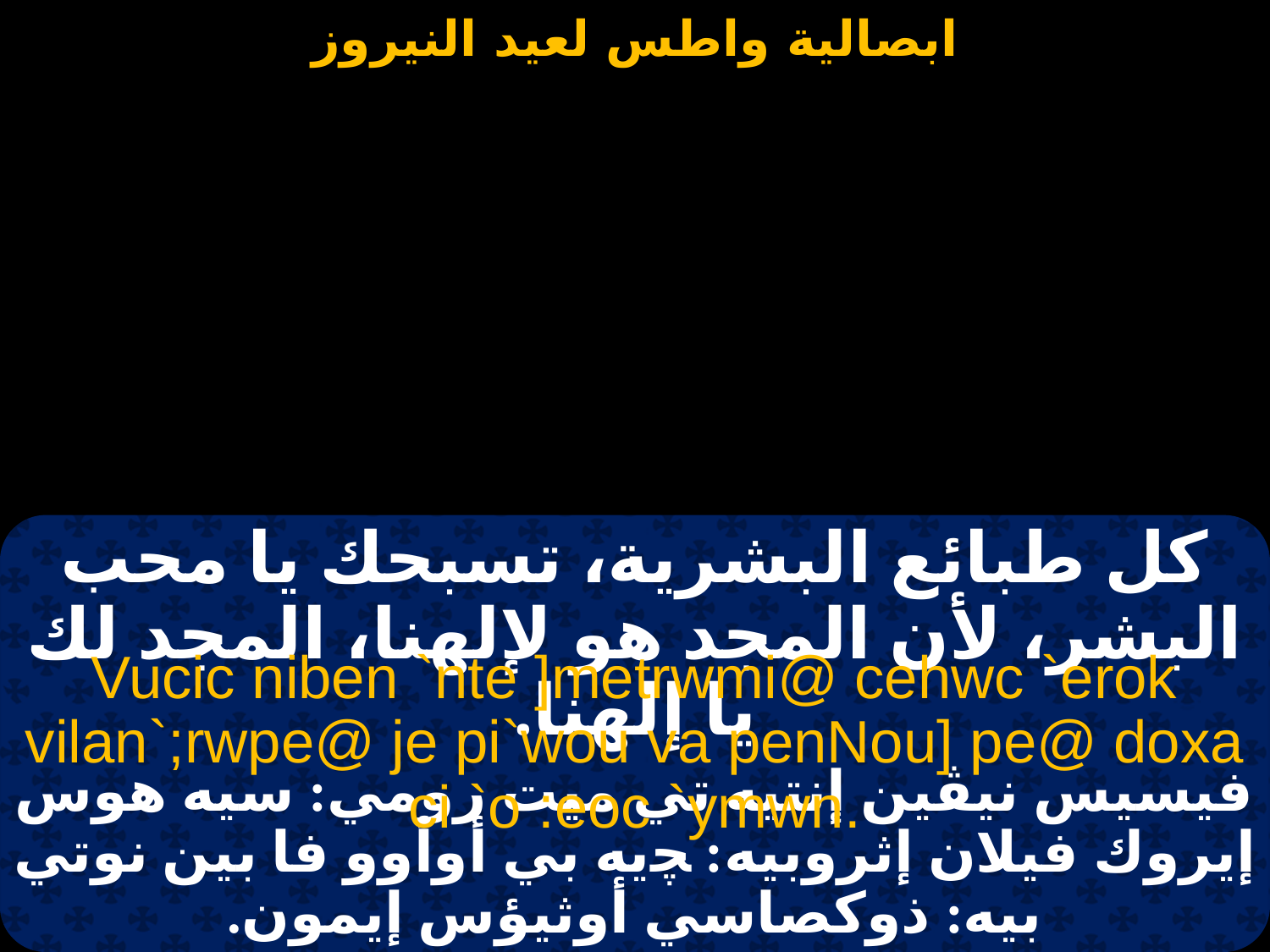

#
كل طبائع البشرية، تسبحك يا محب البشر، لأن المجد هو لإلهنا، المجد لك يا إلهنا.
Vucic niben `nte ]metrwmi@ cehwc `erok vilan`;rwpe@ je pi`wou va penNou] pe@ doxa ci `o :eoc `ymwn.
فيسيس نيڤين إنتيه تي ميت رومي: سيه هوس إيروك فيلان إثروبيه: ﭽيه بي أوأوو فا بين نوتي بيه: ذوكصاسي أوثيؤس إيمون.